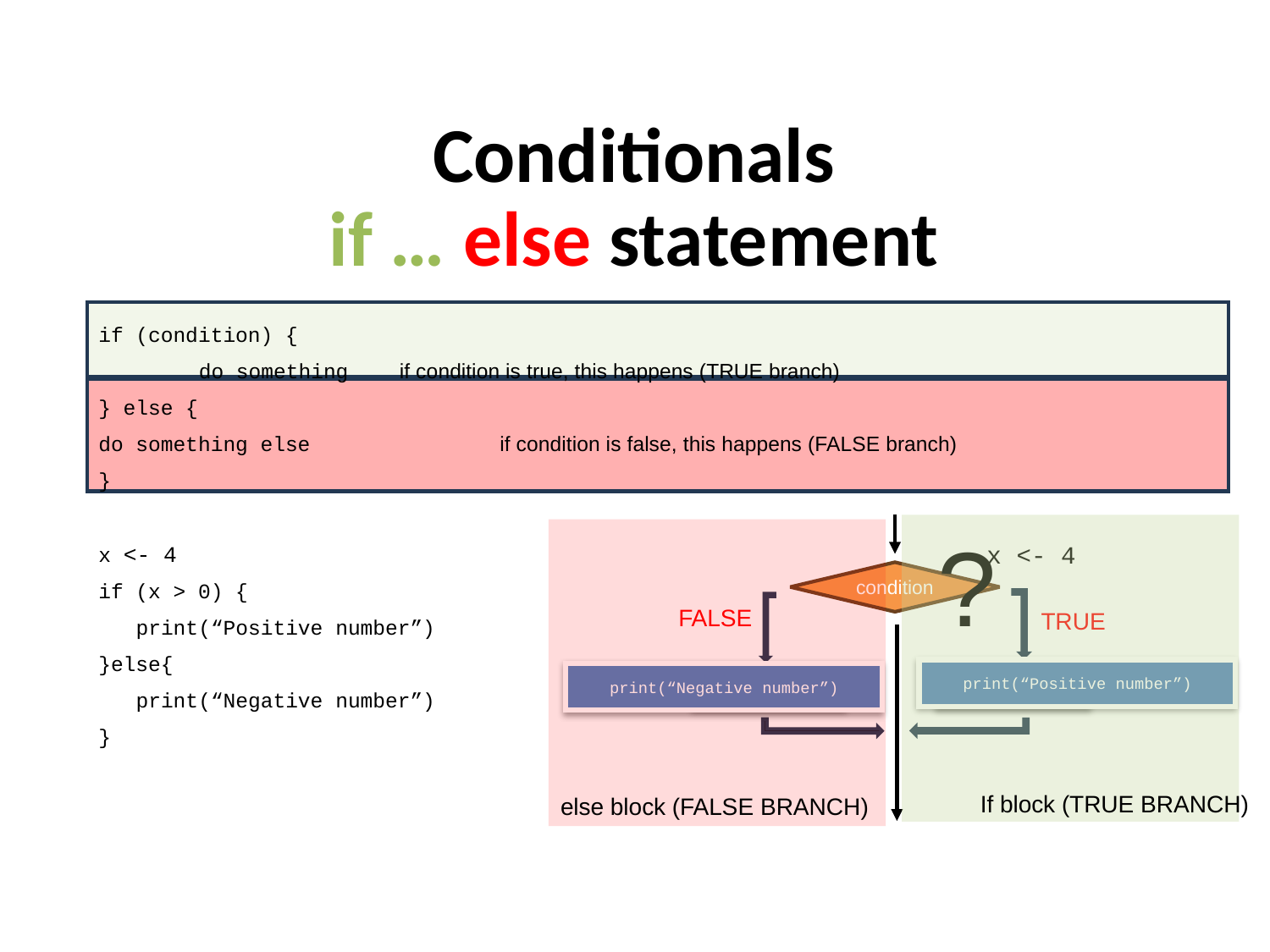

Conditionals
if … else statement

if (condition) {
	do something			if condition is true, this happens (TRUE branch)
} else {
do something else 	   			if condition is false, this happens (FALSE branch)
}

x <- 4
if (x > 0) {
   print(“Positive number”)
}else{
   print(“Negative number”)
}

?

x <- 4
condition

FALSE
TRUE
print(“Positive number”)
print(“Negative number”)
statement A
statement B

If block (TRUE BRANCH)
else block (FALSE BRANCH)